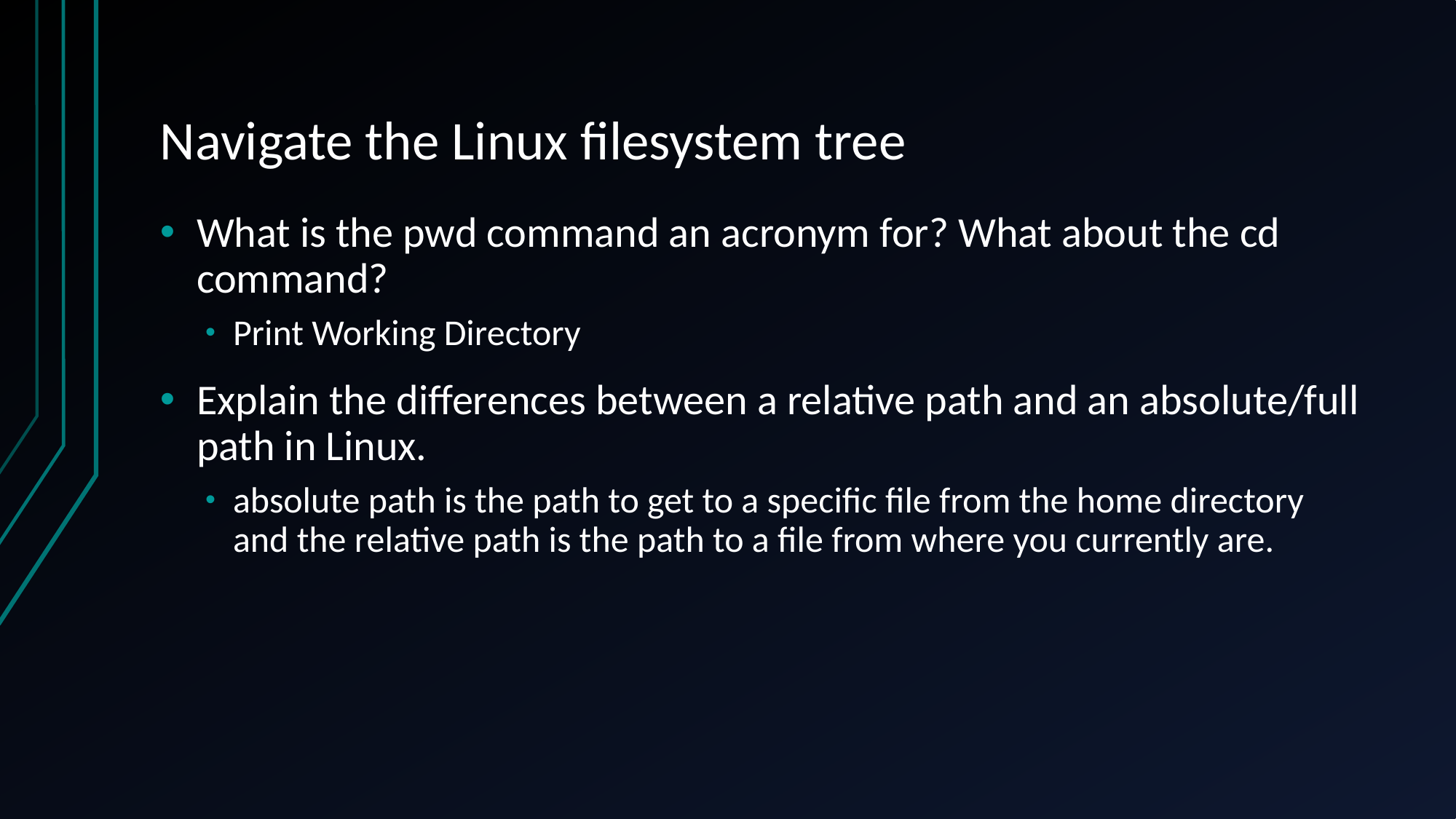

# Navigate the Linux filesystem tree
What is the pwd command an acronym for? What about the cd command?
Print Working Directory
Explain the differences between a relative path and an absolute/full path in Linux.
absolute path is the path to get to a specific file from the home directory and the relative path is the path to a file from where you currently are.